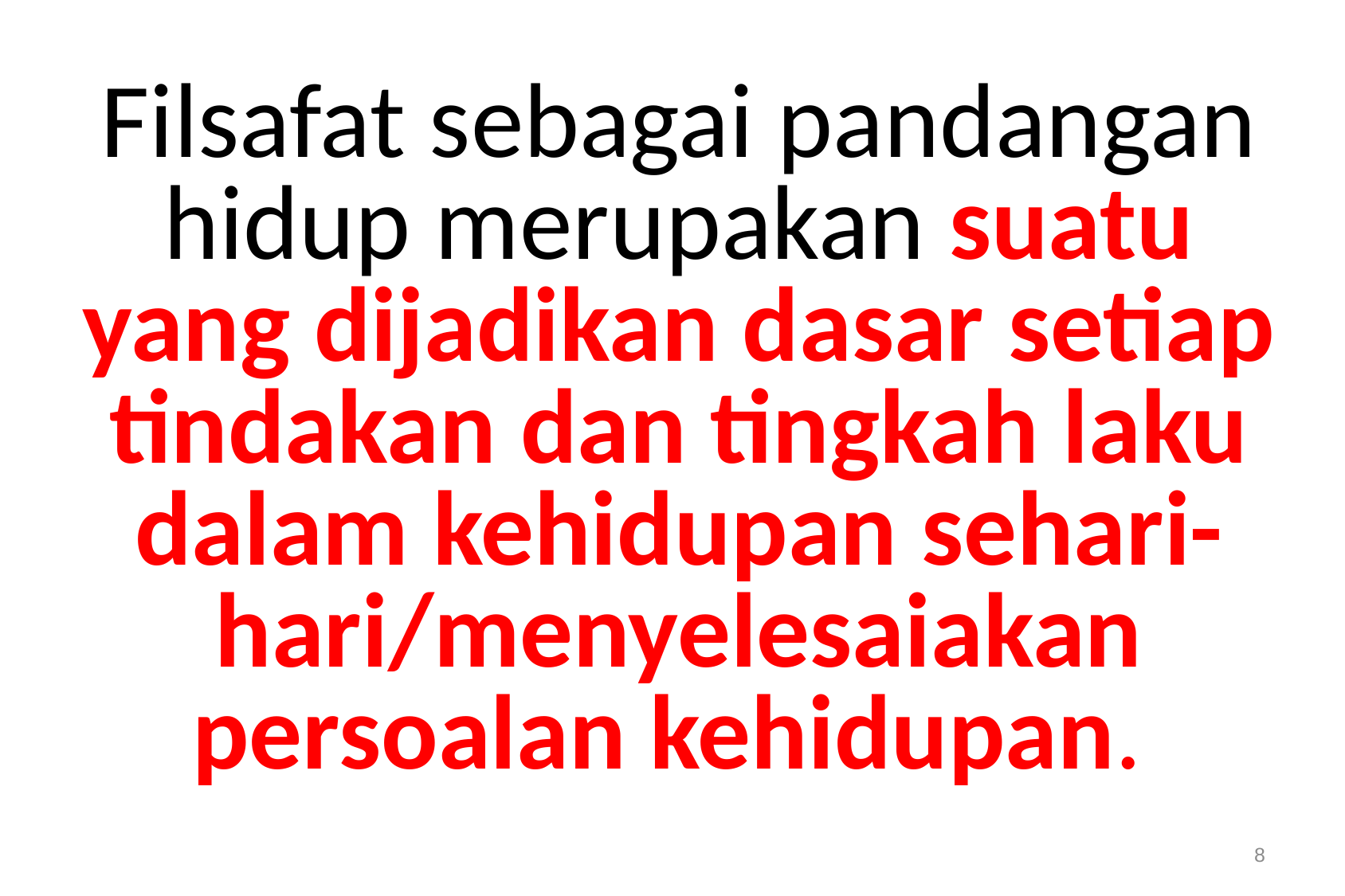

Filsafat sebagai pandangan hidup merupakan suatu yang dijadikan dasar setiap tindakan dan tingkah laku dalam kehidupan sehari-hari/menyelesaiakan persoalan kehidupan.
8